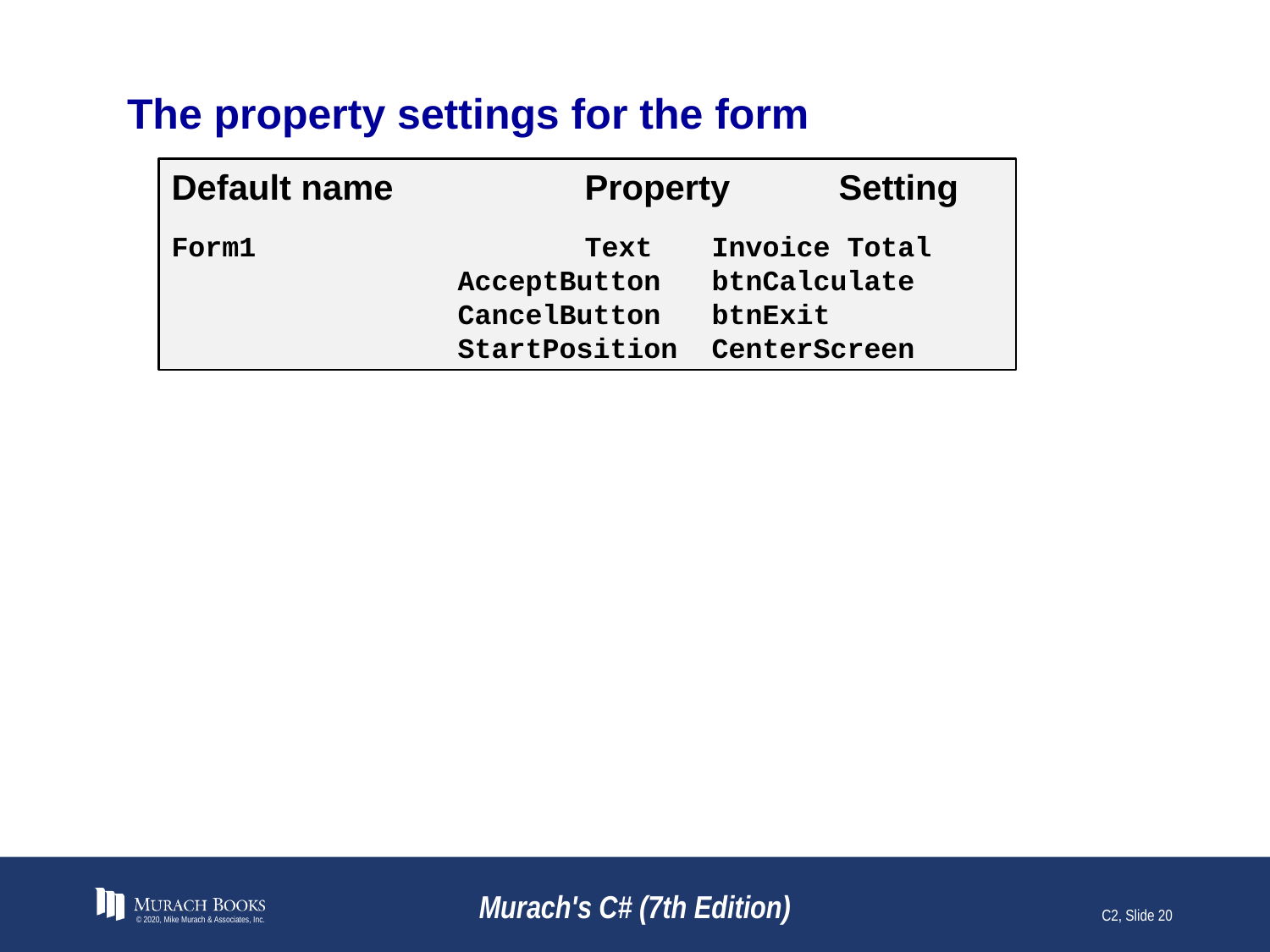

# The property settings for the form
Default name		Property	Setting
Form1		Text	Invoice Total
AcceptButton	btnCalculate
CancelButton	btnExit
StartPosition	CenterScreen

© 2020, Mike Murach & Associates, Inc.
Murach's C# (7th Edition)

C2, Slide 20